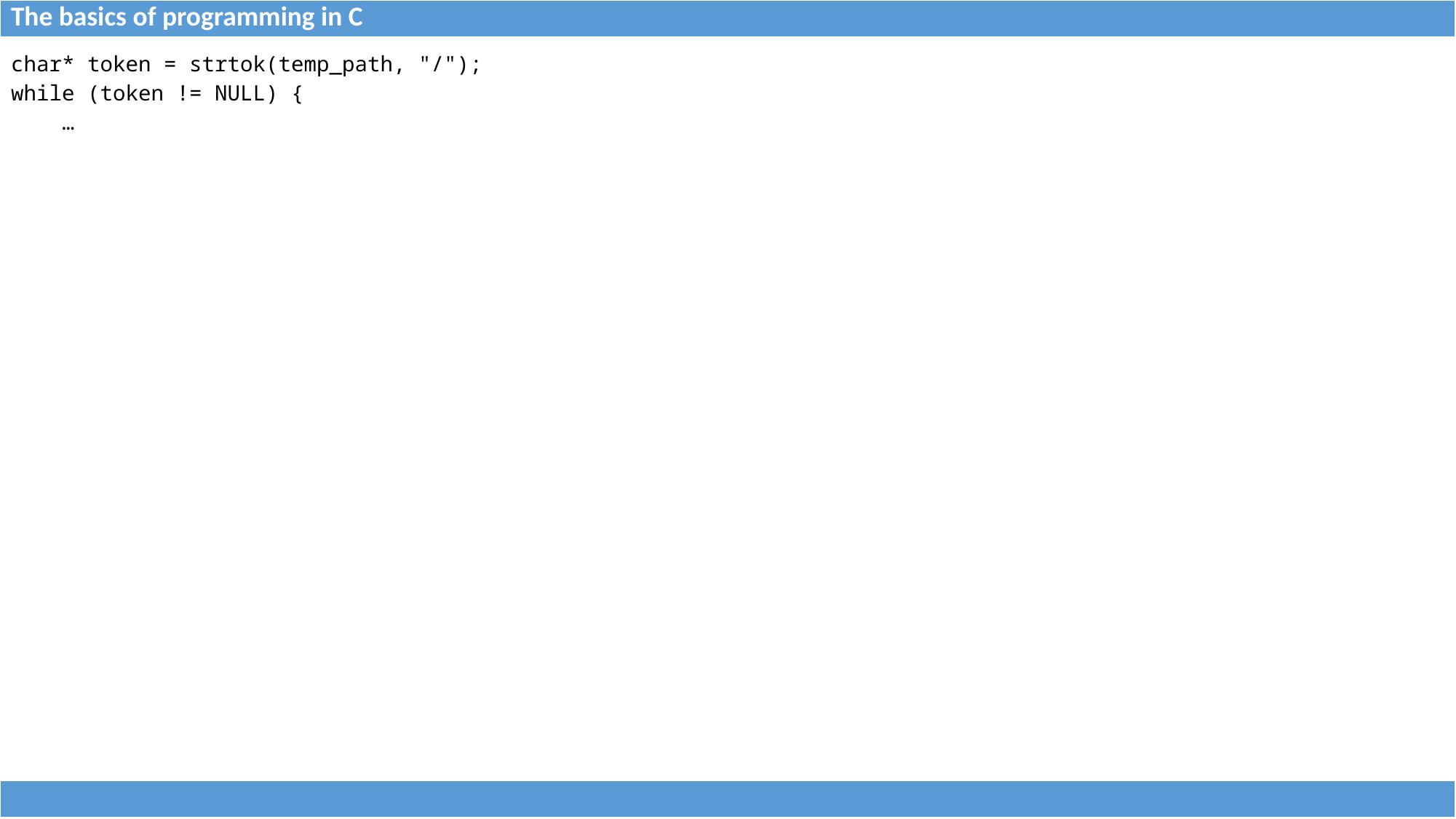

| The basics of programming in C |
| --- |
| char\* token = strtok(temp\_path, "/"); while (token != NULL) { … |  |
| --- | --- |
|  |
| --- |